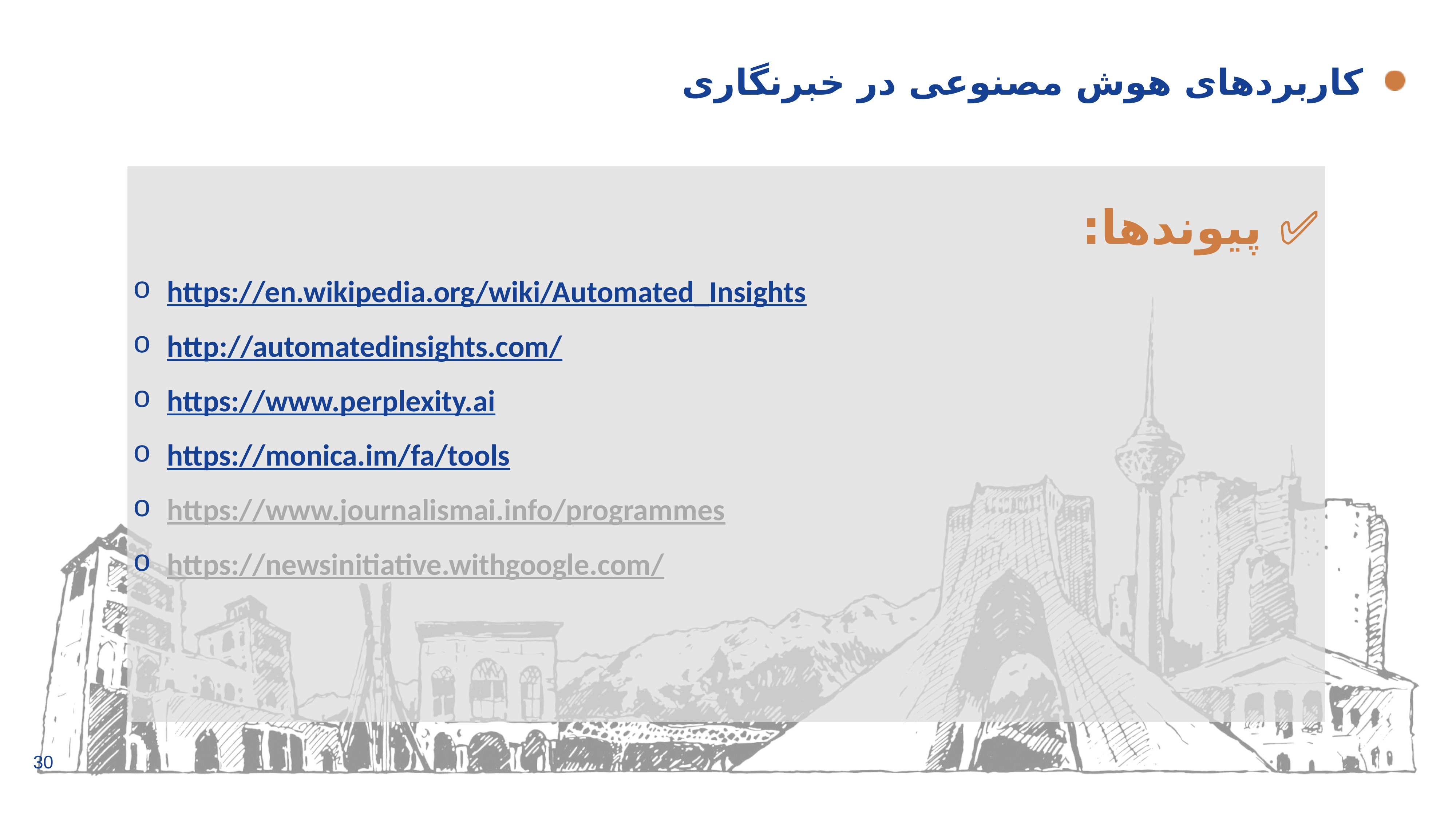

# کاربردهای هوش مصنوعی در خبرنگاری
✅ پیوندها:
https://en.wikipedia.org/wiki/Automated_Insights
http://automatedinsights.com/
https://www.perplexity.ai
https://monica.im/fa/tools
https://www.journalismai.info/programmes
https://newsinitiative.withgoogle.com/

30